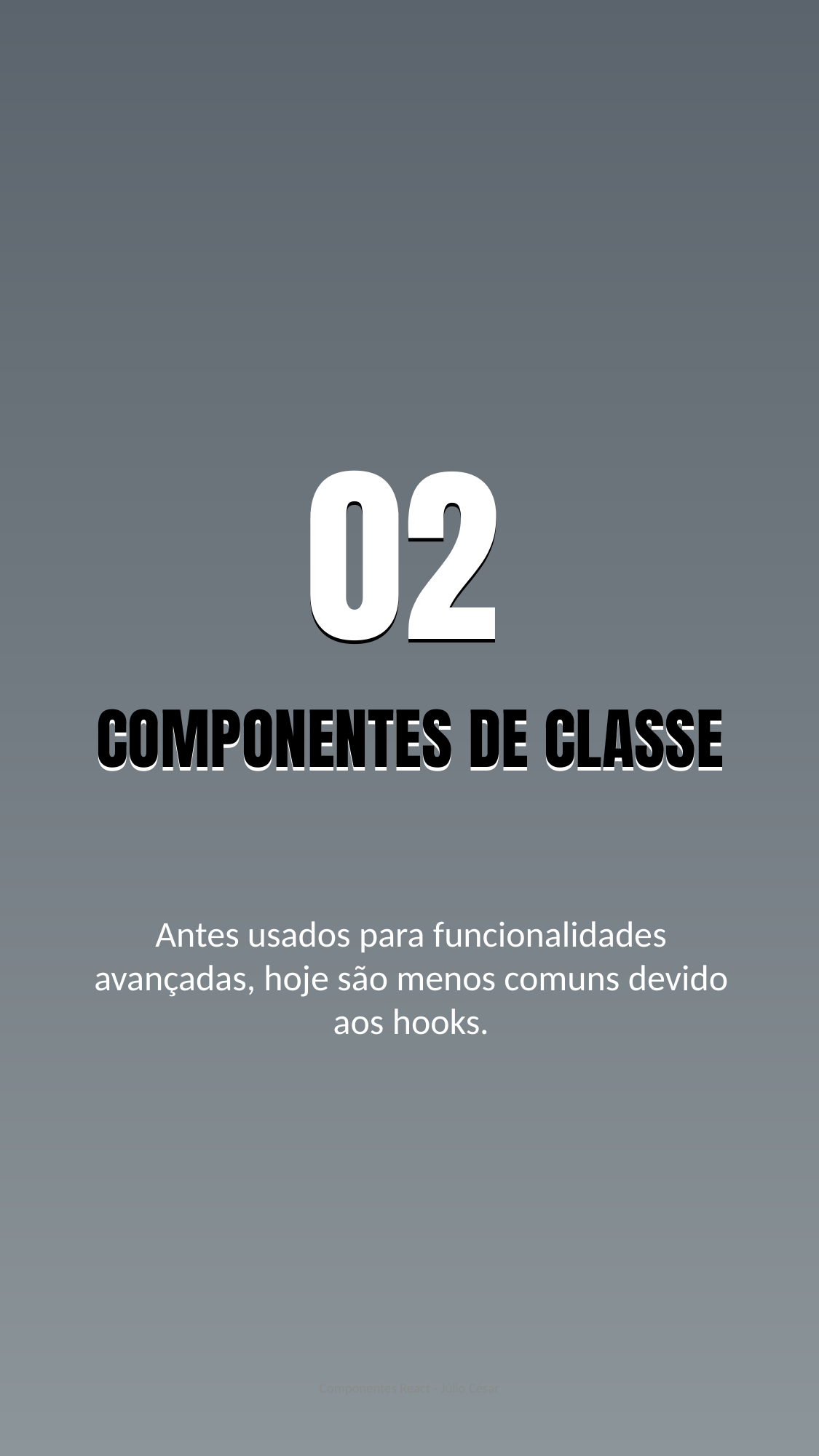

02
02
COMPONENTES DE CLASSE
COMPONENTES DE CLASSE
Antes usados para funcionalidades avançadas, hoje são menos comuns devido aos hooks.
Componentes React - Júlio César
6